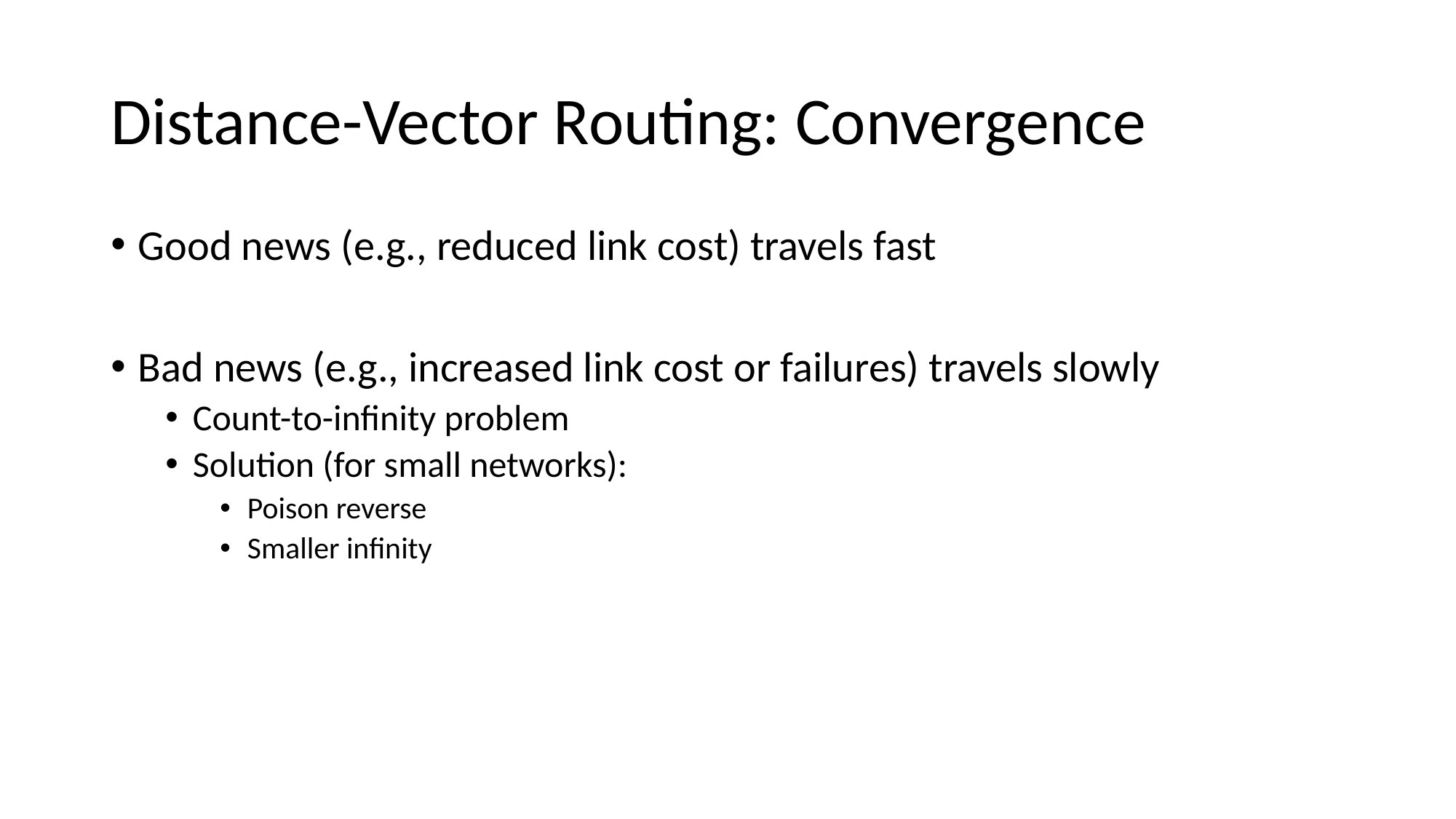

# Distance-Vector Routing: Convergence
Good news (e.g., reduced link cost) travels fast

Bad news (e.g., increased link cost or failures) travels slowly
Count-to-infinity problem
Solution (for small networks):
Poison reverse
Smaller infinity